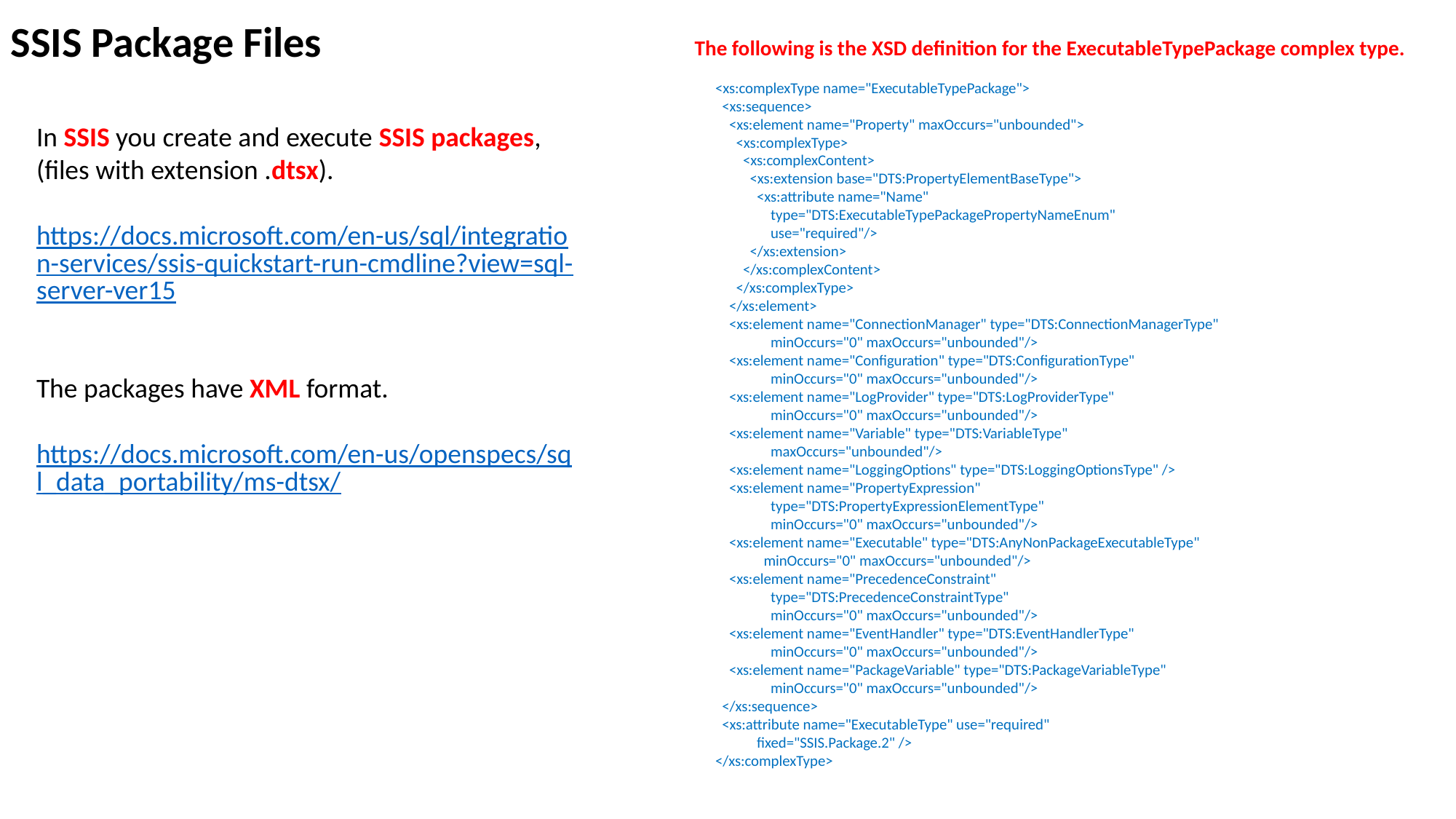

SSIS Package Files
The following is the XSD definition for the ExecutableTypePackage complex type.

      <xs:complexType name="ExecutableTypePackage">
        <xs:sequence>
          <xs:element name="Property" maxOccurs="unbounded">
            <xs:complexType>
              <xs:complexContent>
                <xs:extension base="DTS:PropertyElementBaseType">
                  <xs:attribute name="Name"
                      type="DTS:ExecutableTypePackagePropertyNameEnum"
                      use="required"/>
                </xs:extension>
              </xs:complexContent>
            </xs:complexType>
          </xs:element>
          <xs:element name="ConnectionManager" type="DTS:ConnectionManagerType"
                      minOccurs="0" maxOccurs="unbounded"/>
          <xs:element name="Configuration" type="DTS:ConfigurationType"
                      minOccurs="0" maxOccurs="unbounded"/>
          <xs:element name="LogProvider" type="DTS:LogProviderType"
                      minOccurs="0" maxOccurs="unbounded"/>
          <xs:element name="Variable" type="DTS:VariableType"
                      maxOccurs="unbounded"/>
          <xs:element name="LoggingOptions" type="DTS:LoggingOptionsType" />
          <xs:element name="PropertyExpression"
                      type="DTS:PropertyExpressionElementType"
                      minOccurs="0" maxOccurs="unbounded"/>
          <xs:element name="Executable" type="DTS:AnyNonPackageExecutableType"
                    minOccurs="0" maxOccurs="unbounded"/>
          <xs:element name="PrecedenceConstraint"
                      type="DTS:PrecedenceConstraintType"
                      minOccurs="0" maxOccurs="unbounded"/>
          <xs:element name="EventHandler" type="DTS:EventHandlerType"
                      minOccurs="0" maxOccurs="unbounded"/>
          <xs:element name="PackageVariable" type="DTS:PackageVariableType"
                      minOccurs="0" maxOccurs="unbounded"/>
        </xs:sequence>
        <xs:attribute name="ExecutableType" use="required"
                  fixed="SSIS.Package.2" />
      </xs:complexType>
In SSIS you create and execute SSIS packages, (files with extension .dtsx).

https://docs.microsoft.com/en-us/sql/integration-services/ssis-quickstart-run-cmdline?view=sql-server-ver15

The packages have XML format.

https://docs.microsoft.com/en-us/openspecs/sql_data_portability/ms-dtsx/